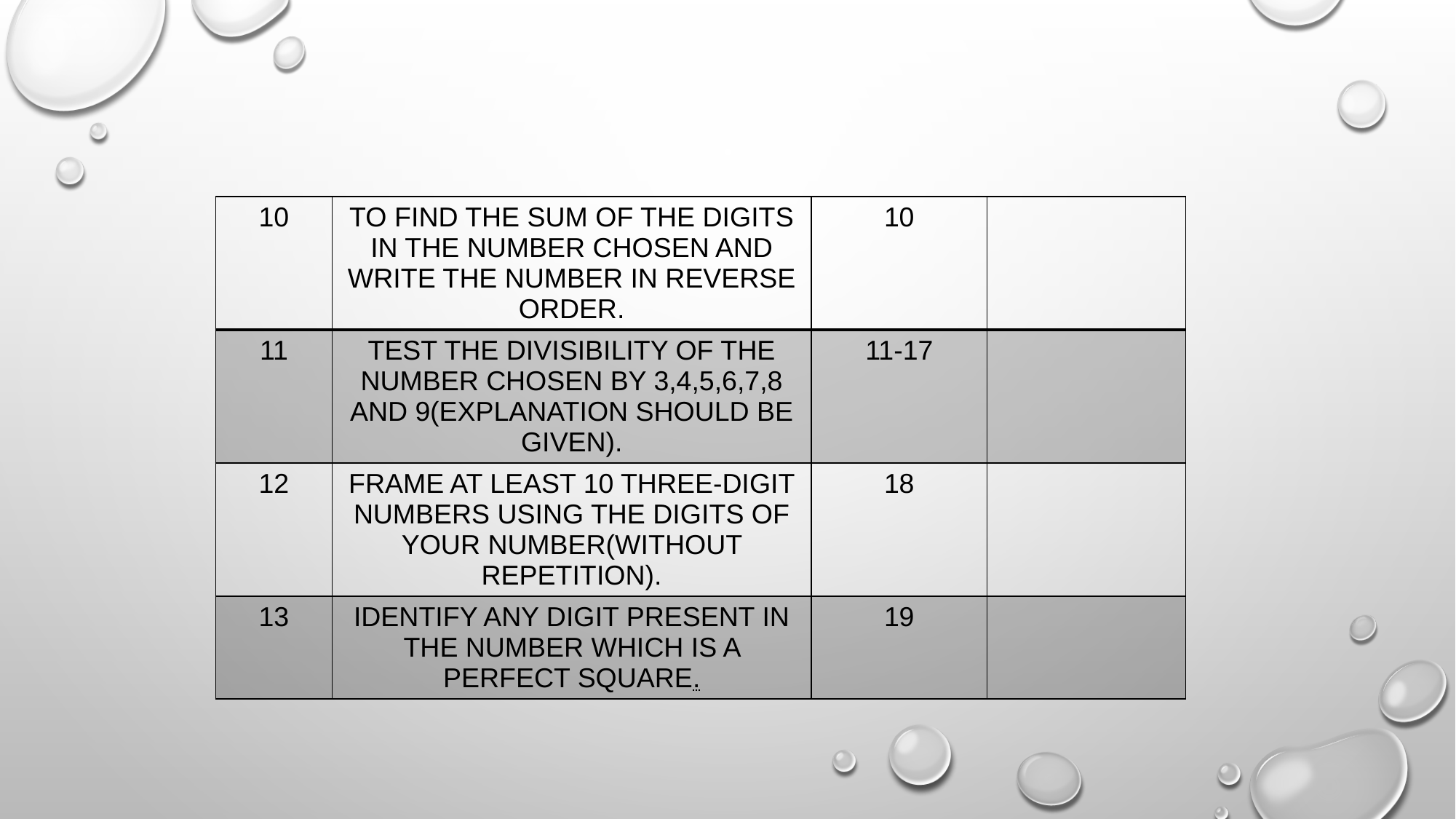

| 10 | TO FIND THE SUM OF THE DIGITS IN THE NUMBER CHOSEN AND WRITE THE NUMBER IN REVERSE ORDER. | 10 |  |
| --- | --- | --- | --- |
| 11 | TEST THE DIVISIBILITY OF THE NUMBER CHOSEN BY 3,4,5,6,7,8 AND 9(EXPLANATION SHOULD BE GIVEN). | 11-17 |  |
| 12 | FRAME AT LEAST 10 THREE-DIGIT NUMBERS USING THE DIGITS OF YOUR NUMBER(WITHOUT REPETITION). | 18 |  |
| 13 | IDENTIFY ANY DIGIT PRESENT IN THE NUMBER WHICH IS A PERFECT SQUARE. | 19 |  |